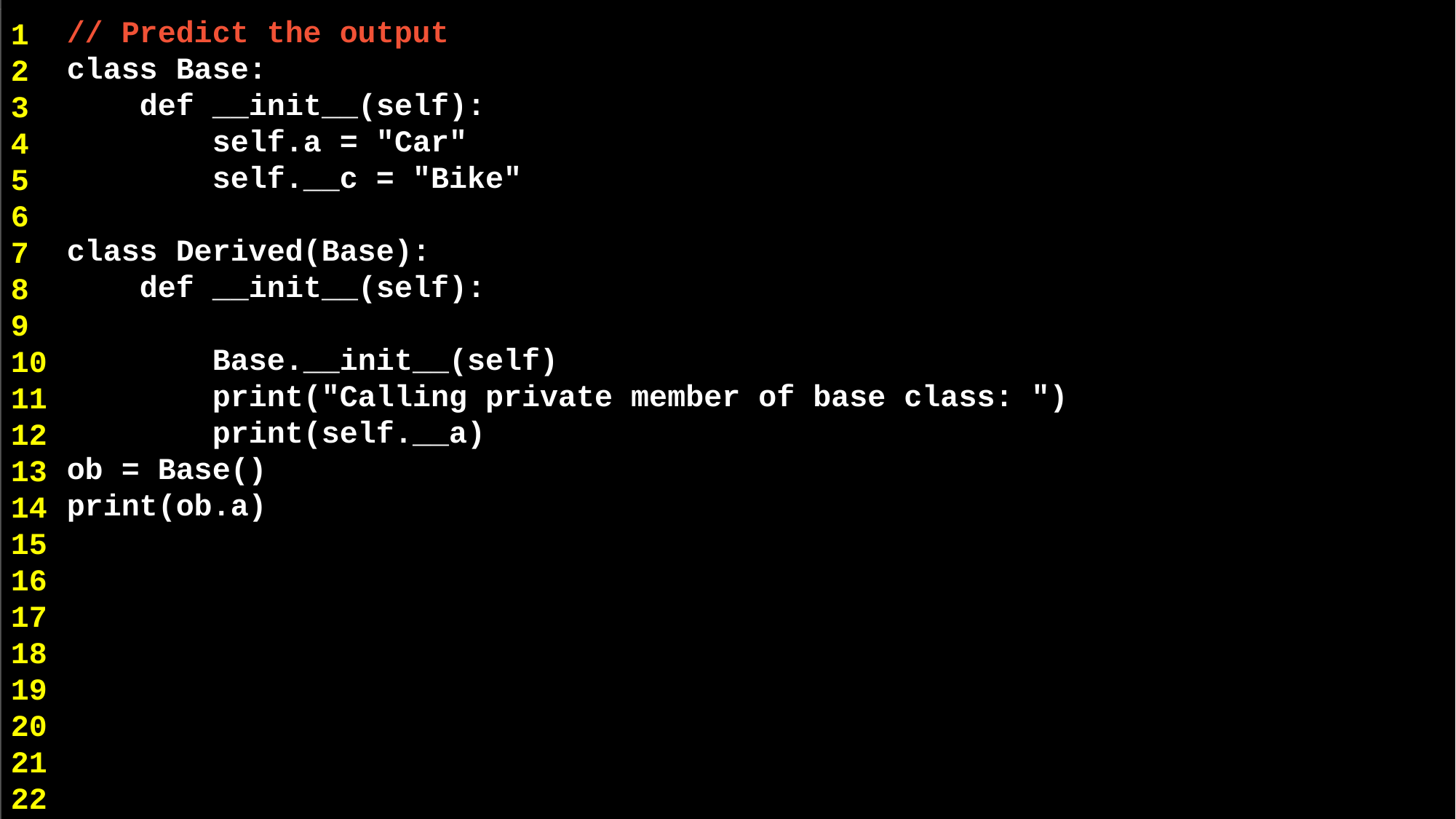

// Predict the output
class Base:
    def __init__(self):
        self.a = "Car"
        self.__c = "Bike"

class Derived(Base):
    def __init__(self):

        Base.__init__(self)
        print("Calling private member of base class: ")
        print(self.__a)
ob = Base()
print(ob.a)

1
2
3
4
5
6
7
8
9
10
11
12
13
14
15
16
17
18
19
20
21
22